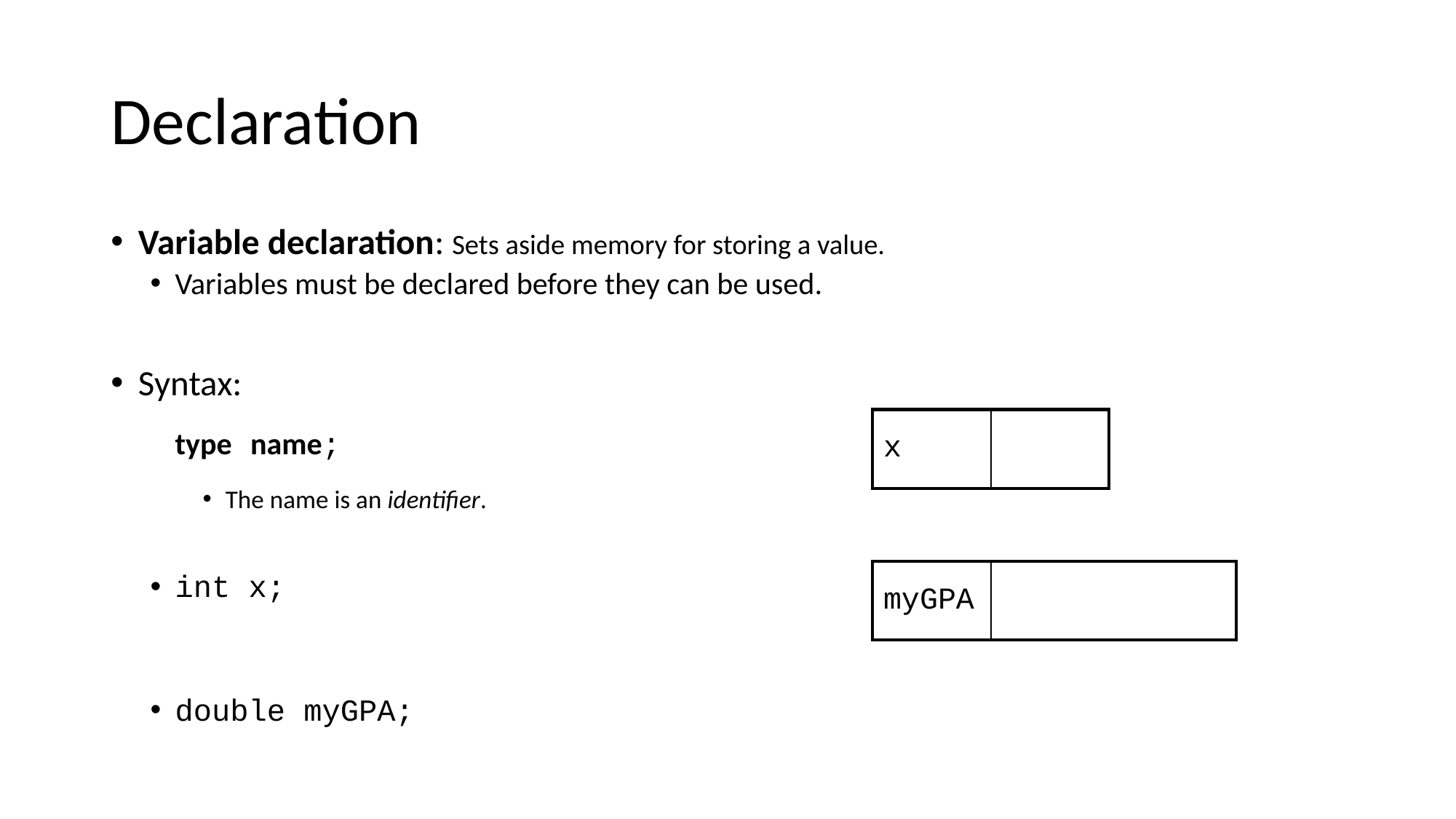

# Declaration
Variable declaration: Sets aside memory for storing a value.
Variables must be declared before they can be used.

Syntax:

	type name;

The name is an identifier.

int x;

double myGPA;

| x |  |
| --- | --- |
| myGPA |  |
| --- | --- |